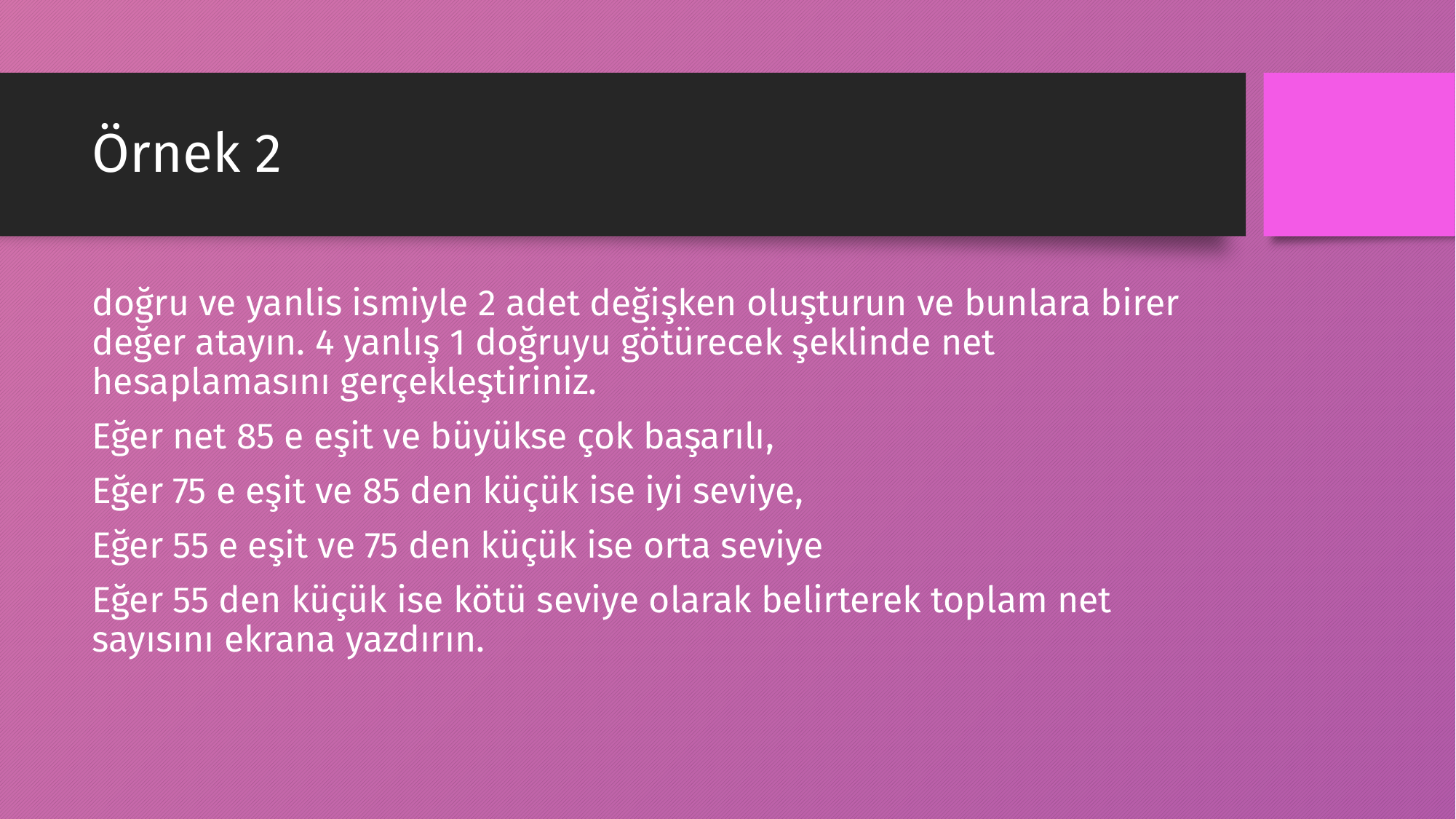

# Örnek 2
doğru ve yanlis ismiyle 2 adet değişken oluşturun ve bunlara birer değer atayın. 4 yanlış 1 doğruyu götürecek şeklinde net hesaplamasını gerçekleştiriniz.
Eğer net 85 e eşit ve büyükse çok başarılı,
Eğer 75 e eşit ve 85 den küçük ise iyi seviye,
Eğer 55 e eşit ve 75 den küçük ise orta seviye
Eğer 55 den küçük ise kötü seviye olarak belirterek toplam net sayısını ekrana yazdırın.